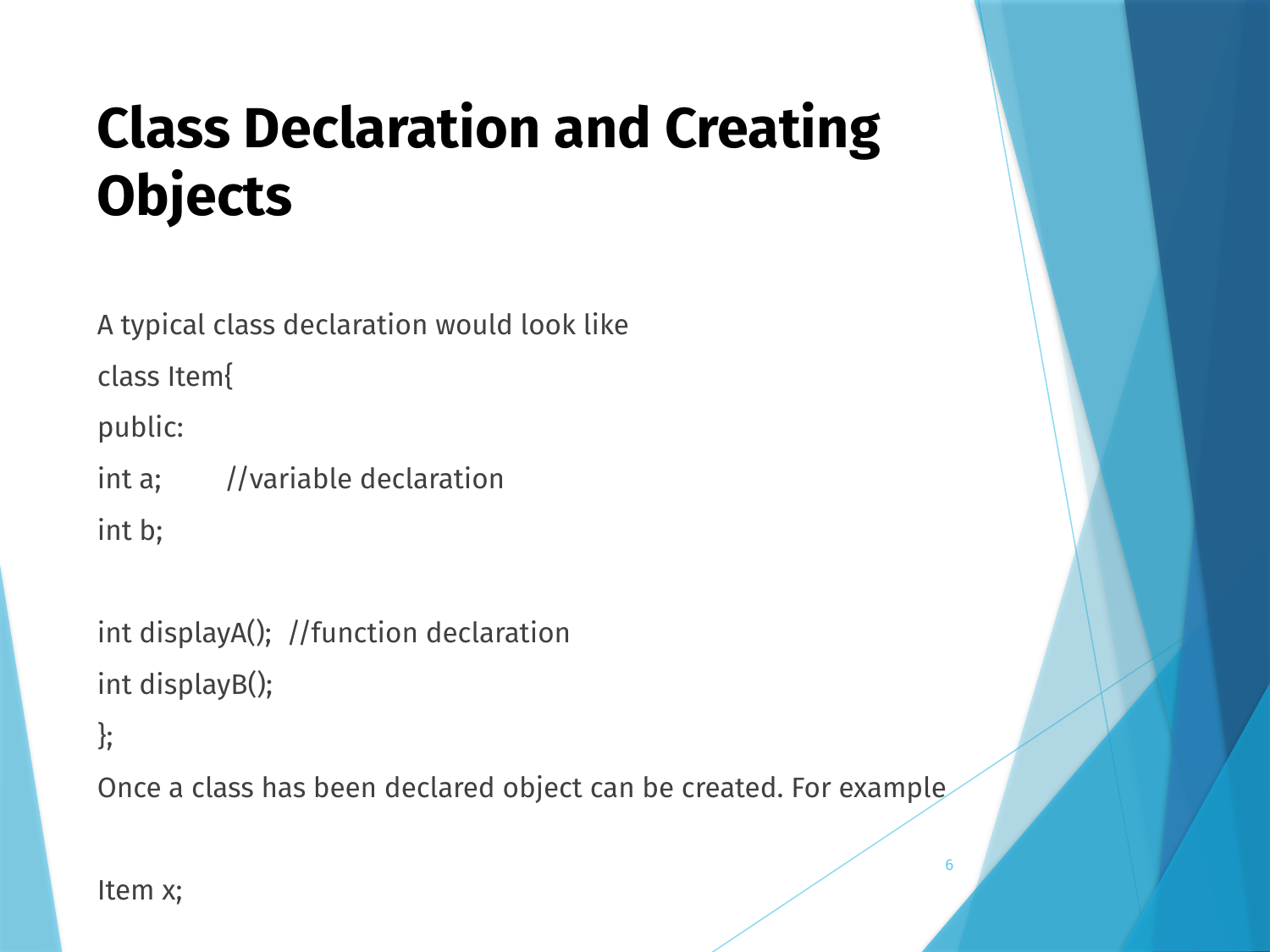

# Class Declaration and Creating Objects
A typical class declaration would look like
class Item{
public:
int a;	//variable declaration
int b;

int displayA();  //function declaration
int displayB();
};
Once a class has been declared object can be created. For example

Item x;

6